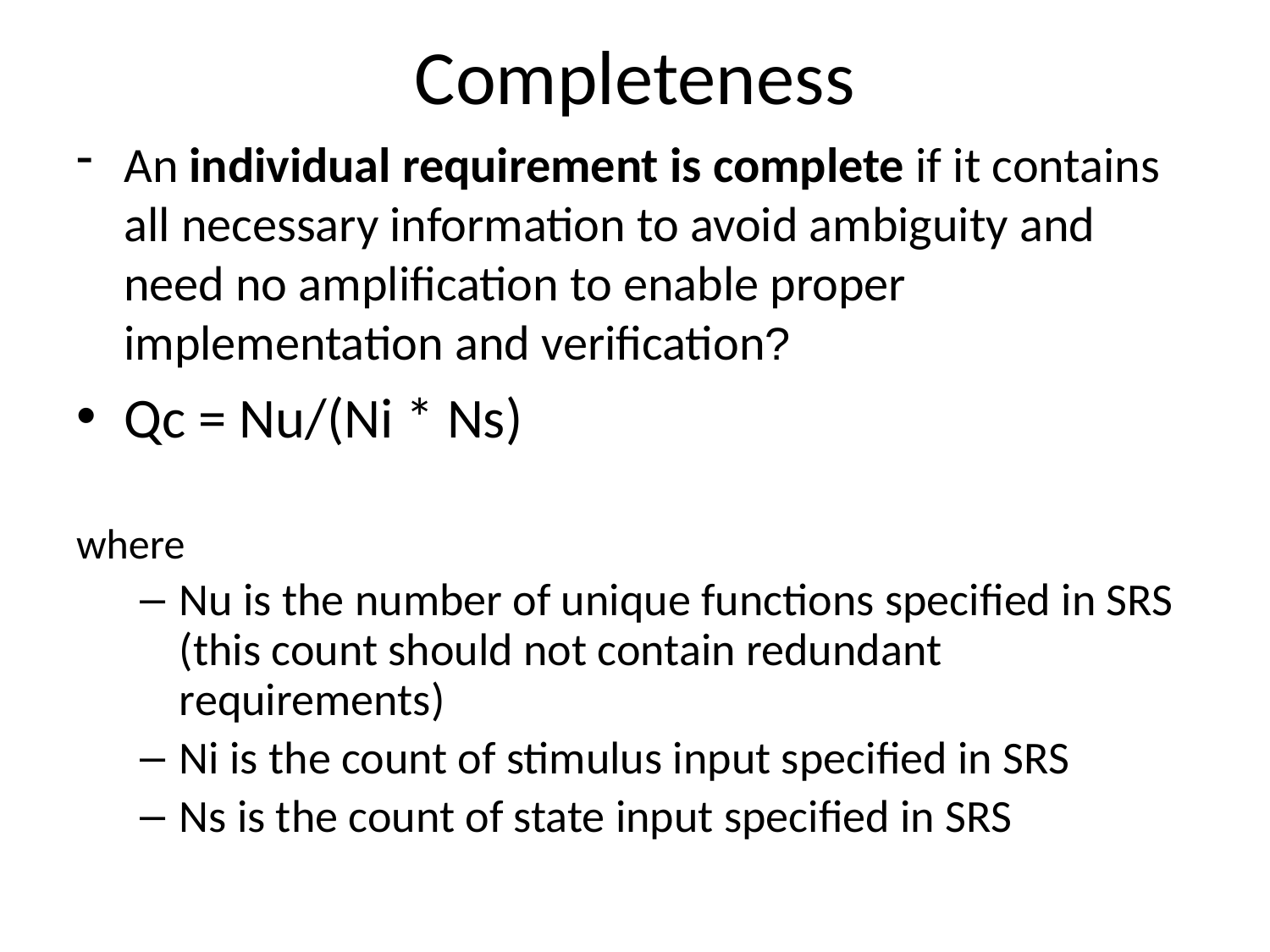

# Completeness
An individual requirement is complete if it contains all necessary information to avoid ambiguity and need no amplification to enable proper implementation and verification?
Qc = Nu/(Ni * Ns)

where
Nu is the number of unique functions specified in SRS (this count should not contain redundant requirements)
Ni is the count of stimulus input specified in SRS
Ns is the count of state input specified in SRS